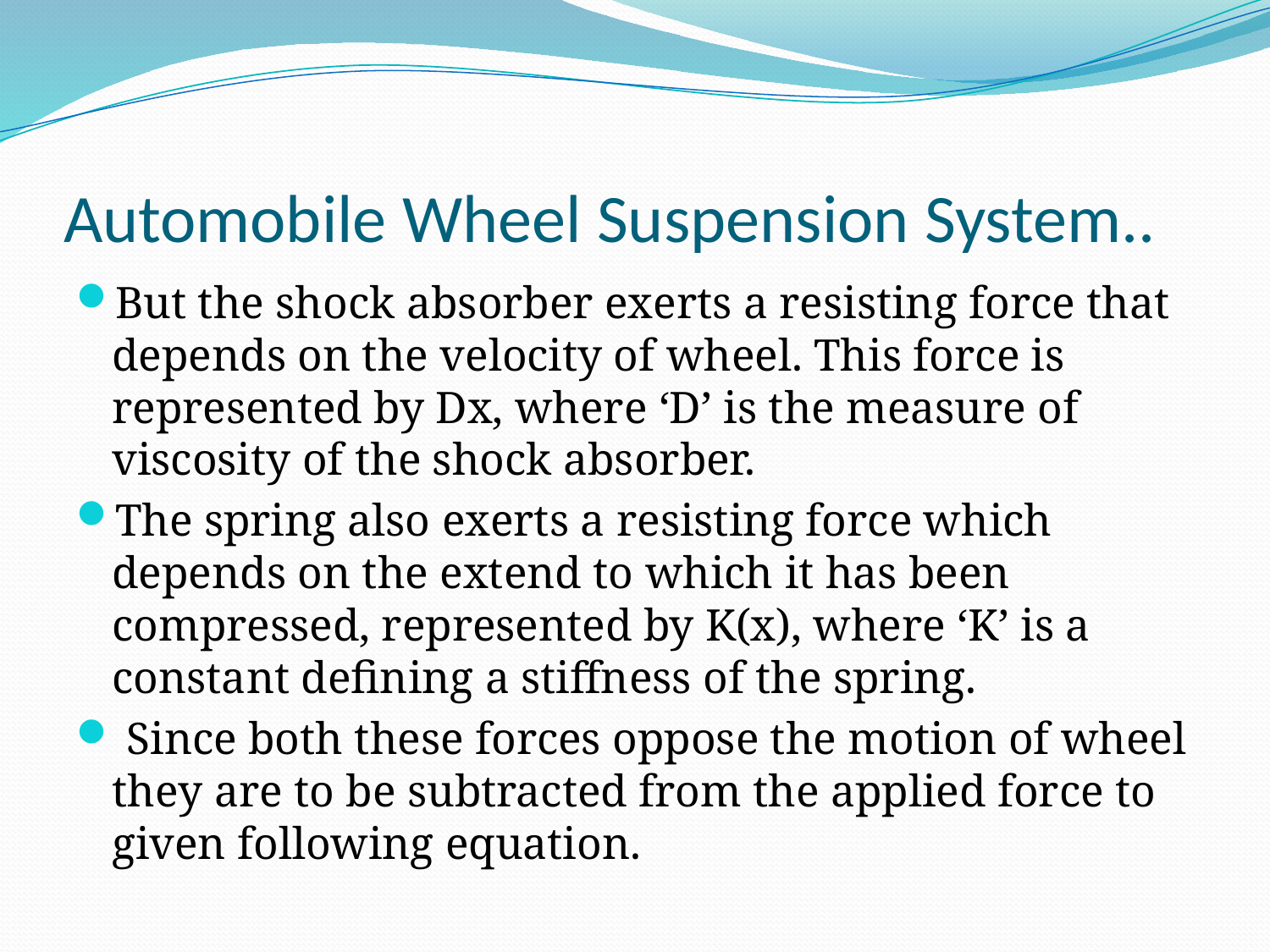

# Automobile Wheel Suspension System..
But the shock absorber exerts a resisting force that depends on the velocity of wheel. This force is represented by Dx, where ‘D’ is the measure of viscosity of the shock absorber.
The spring also exerts a resisting force which depends on the extend to which it has been compressed, represented by K(x), where ‘K’ is a constant defining a stiffness of the spring.
 Since both these forces oppose the motion of wheel they are to be subtracted from the applied force to given following equation.